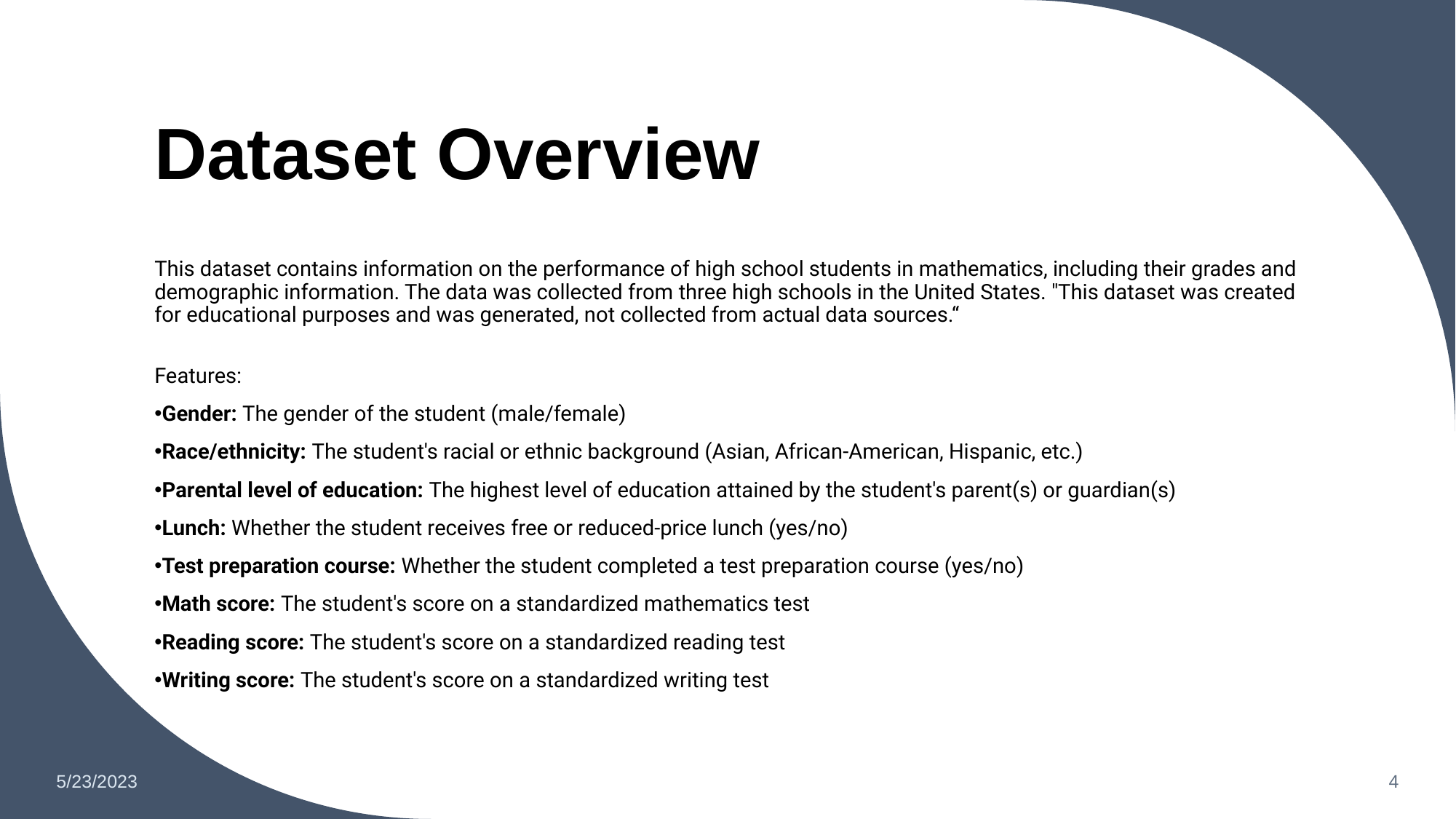

# Dataset Overview
This dataset contains information on the performance of high school students in mathematics, including their grades and demographic information. The data was collected from three high schools in the United States. "This dataset was created for educational purposes and was generated, not collected from actual data sources.“
Features:
Gender: The gender of the student (male/female)
Race/ethnicity: The student's racial or ethnic background (Asian, African-American, Hispanic, etc.)
Parental level of education: The highest level of education attained by the student's parent(s) or guardian(s)
Lunch: Whether the student receives free or reduced-price lunch (yes/no)
Test preparation course: Whether the student completed a test preparation course (yes/no)
Math score: The student's score on a standardized mathematics test
Reading score: The student's score on a standardized reading test
Writing score: The student's score on a standardized writing test

5/23/2023
4